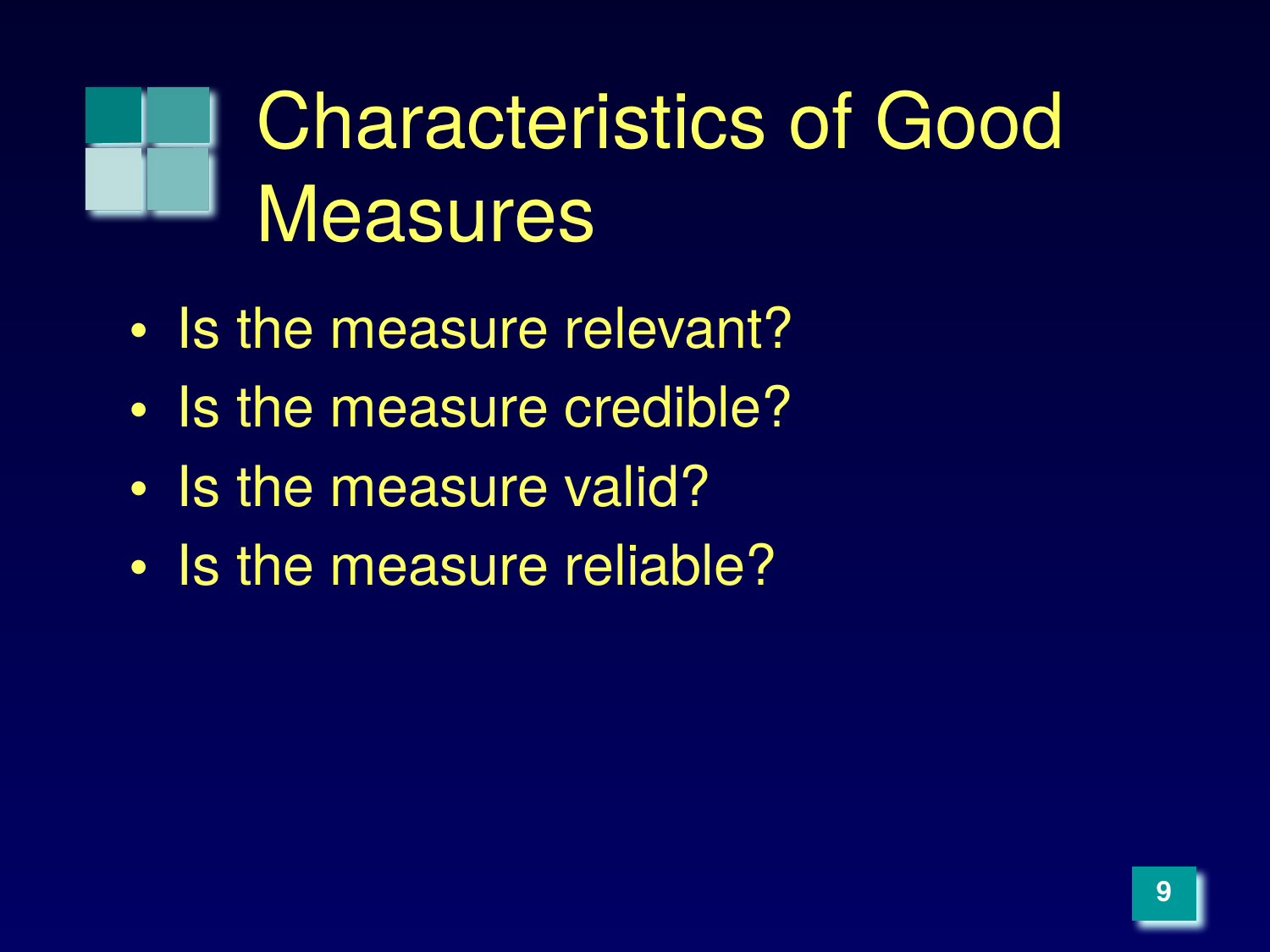

# Characteristics of Good Measures
Is the measure relevant?
Is the measure credible?
Is the measure valid?
Is the measure reliable?
9